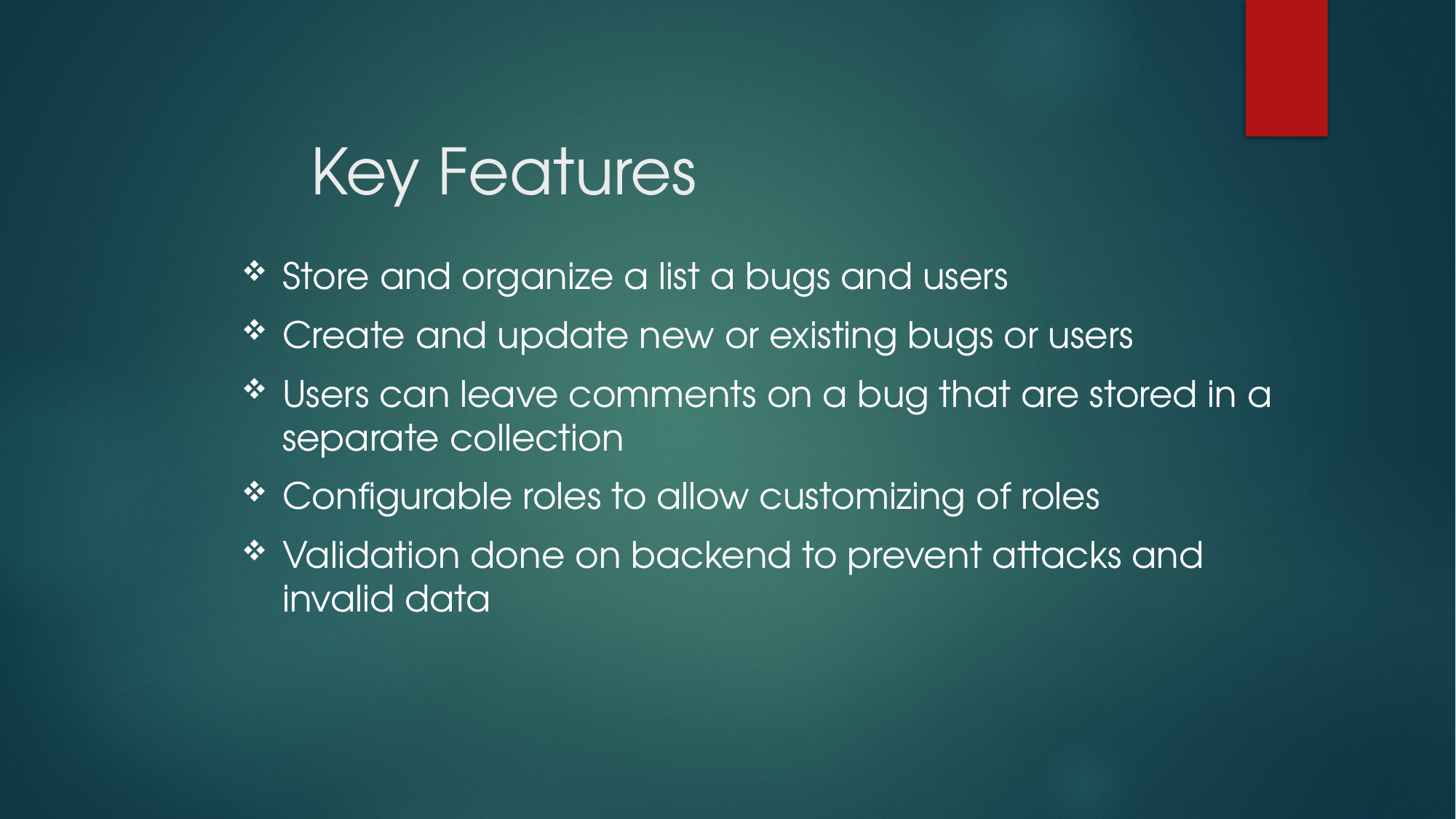

# Key Features
Store and organize a list a bugs and users
Create and update new or existing bugs or users
Users can leave comments on a bug that are stored in a separate collection
Configurable roles to allow customizing of roles
Validation done on backend to prevent attacks and invalid data